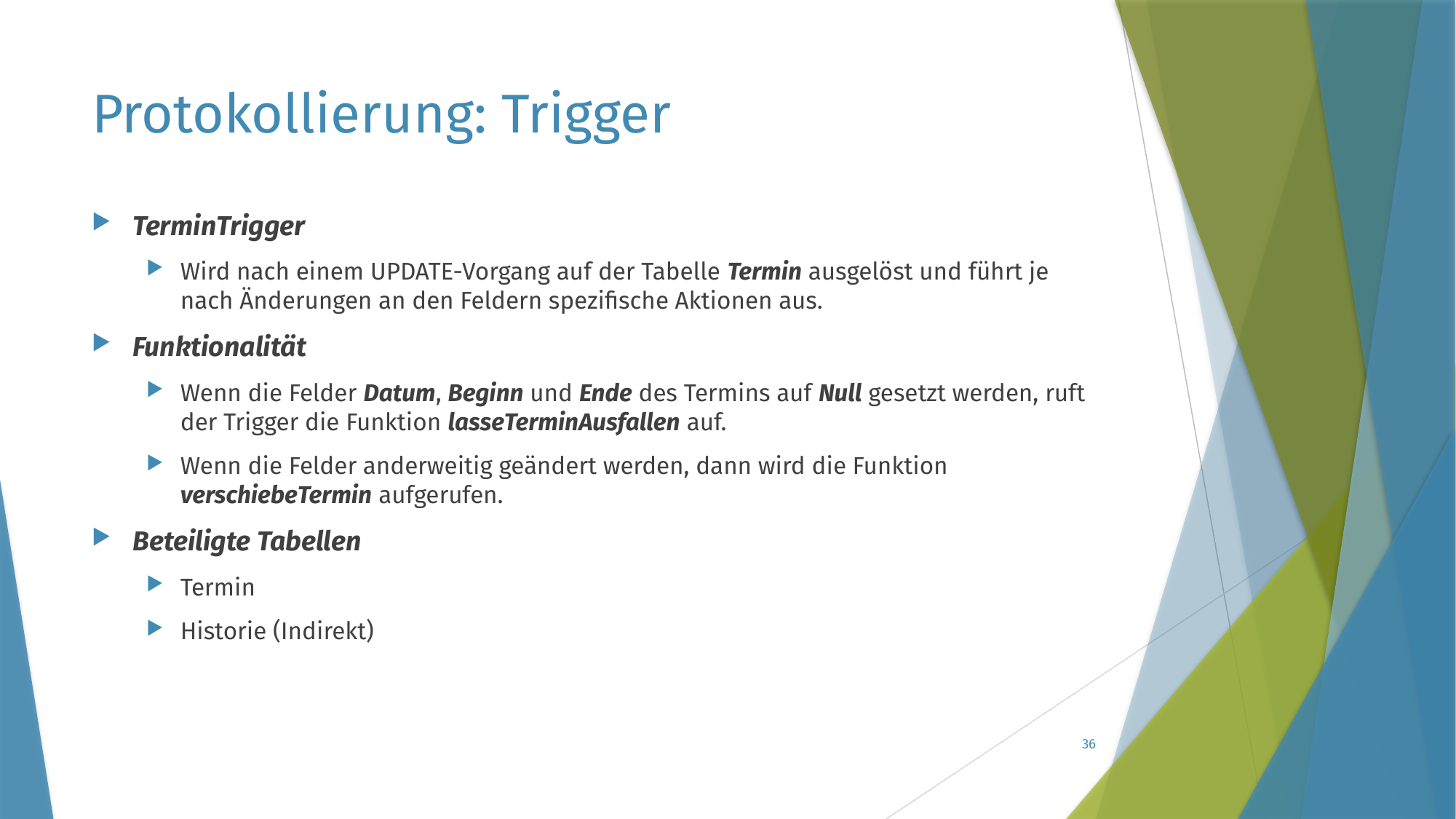

# Protokollierung: Trigger
TerminTrigger
Wird nach einem UPDATE-Vorgang auf der Tabelle Termin ausgelöst und führt je nach Änderungen an den Feldern spezifische Aktionen aus.
Funktionalität
Wenn die Felder Datum, Beginn und Ende des Termins auf Null gesetzt werden, ruft der Trigger die Funktion lasseTerminAusfallen auf.
Wenn die Felder anderweitig geändert werden, dann wird die Funktion verschiebeTermin aufgerufen.
Beteiligte Tabellen
Termin
Historie (Indirekt)

36